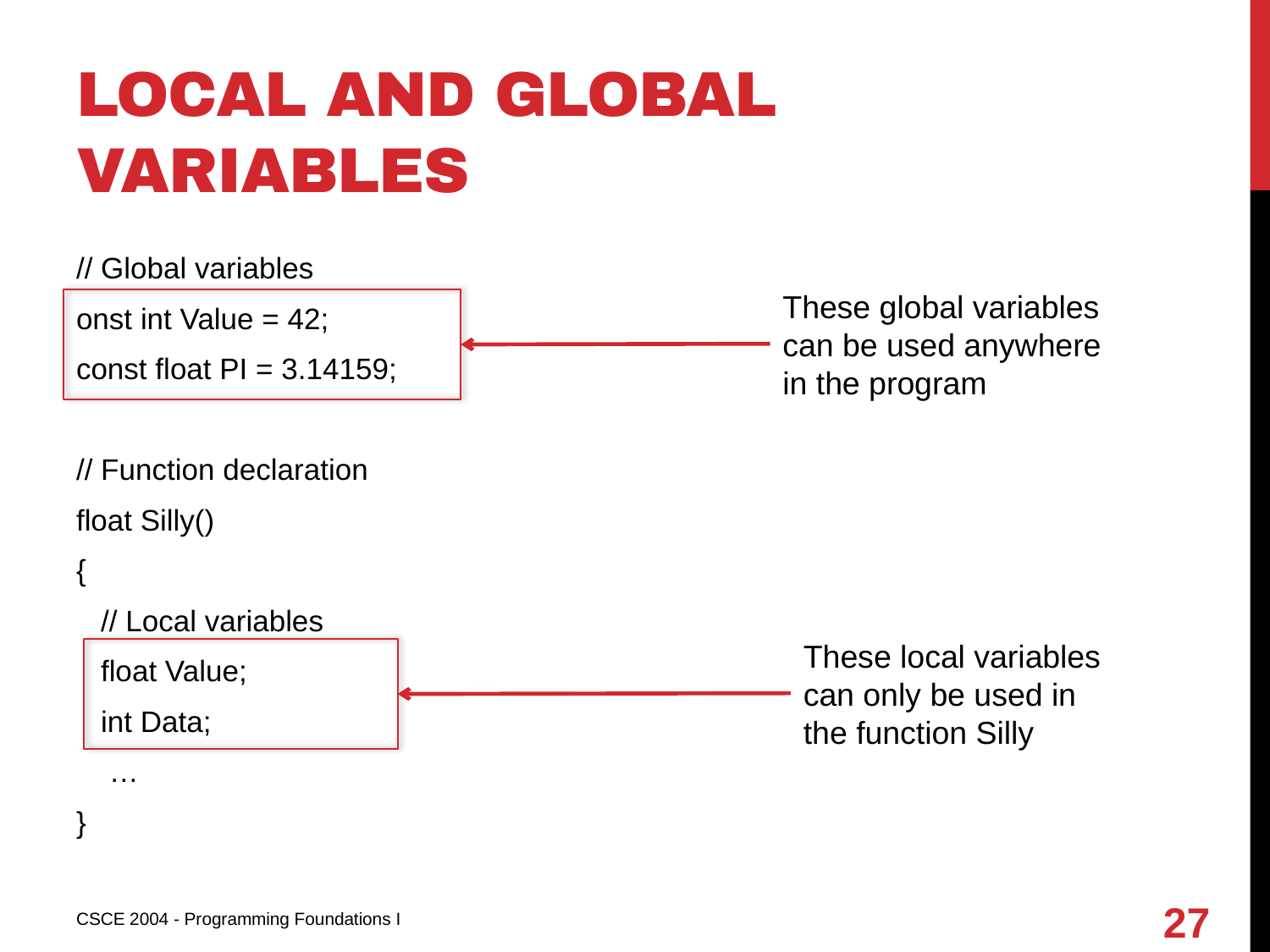

# Local and global variables
// Global variables
onst int Value = 42;
const float PI = 3.14159;

// Function declaration
float Silly()
{
   // Local variables
   float Value;
   int Data;
    …
}
These global variables can be used anywhere in the program

These local variables can only be used in the function Silly

27
CSCE 2004 - Programming Foundations I